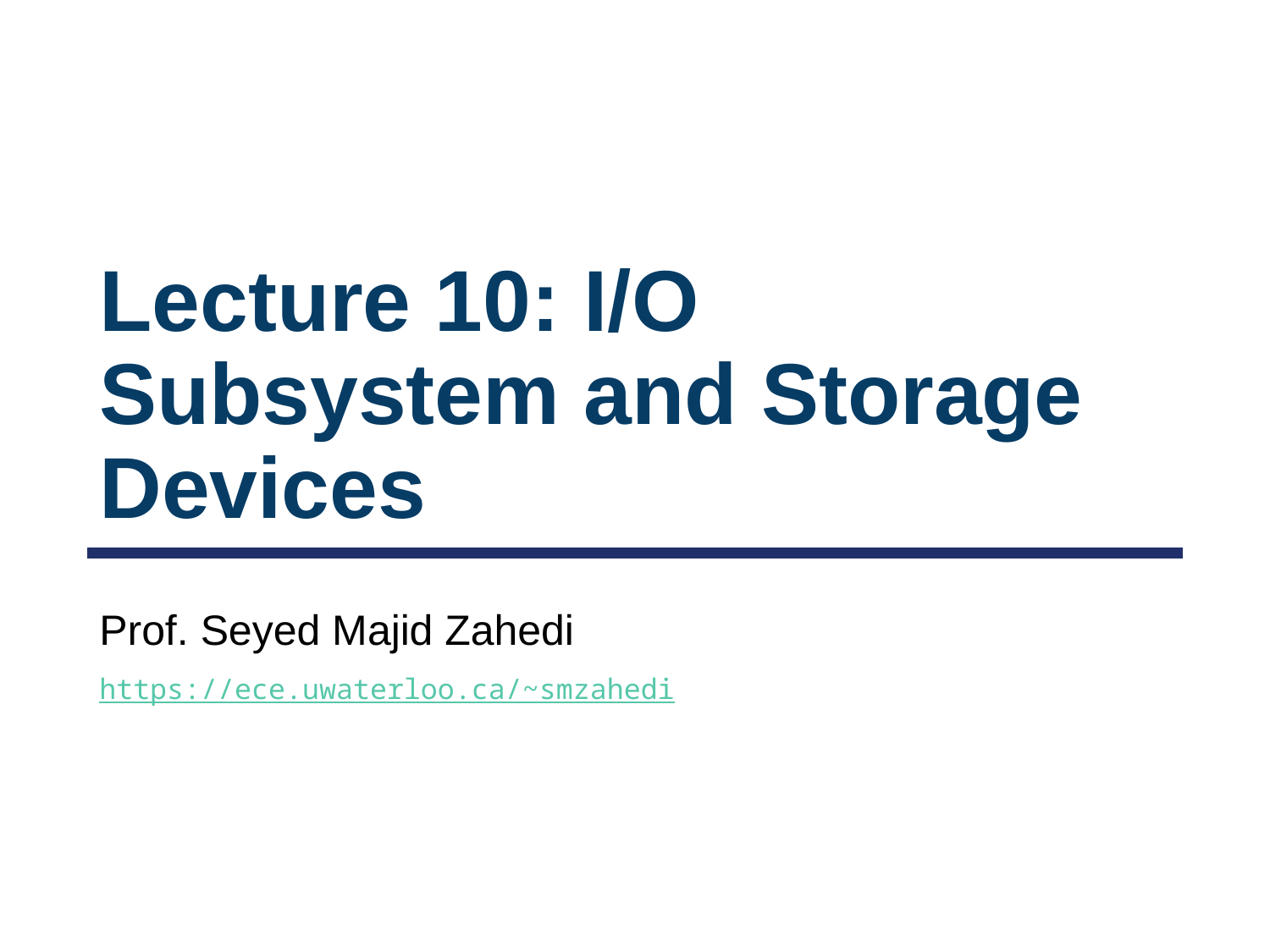

# Lecture 10: I/O Subsystem and Storage Devices
Prof. Seyed Majid Zahedi
https://ece.uwaterloo.ca/~smzahedi